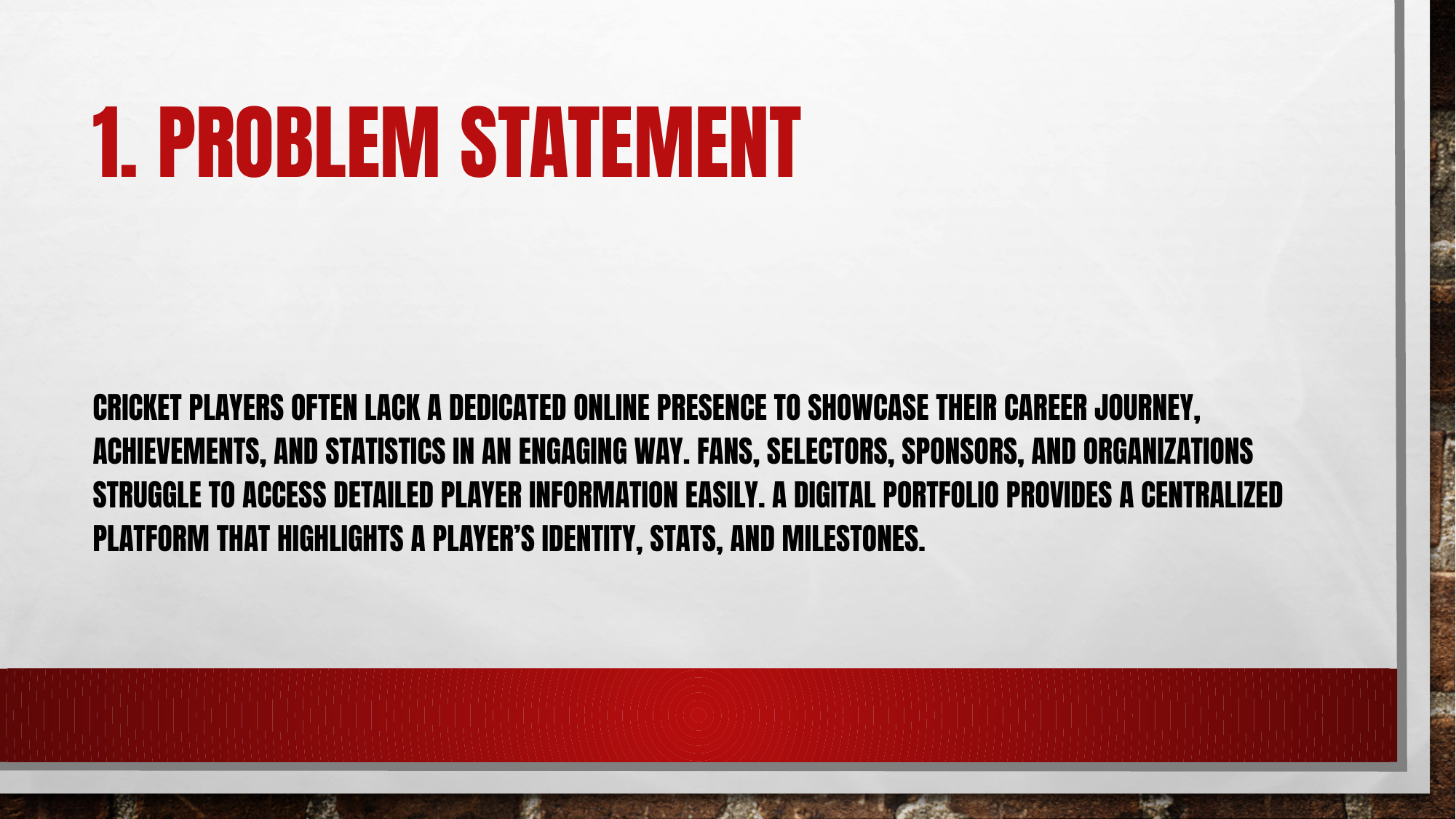

# 1. Problem Statement

Cricket players often lack a dedicated online presence to showcase their career journey, achievements, and statistics in an engaging way. Fans, selectors, sponsors, and organizations struggle to access detailed player information easily. A digital portfolio provides a centralized platform that highlights a player’s identity, stats, and milestones.